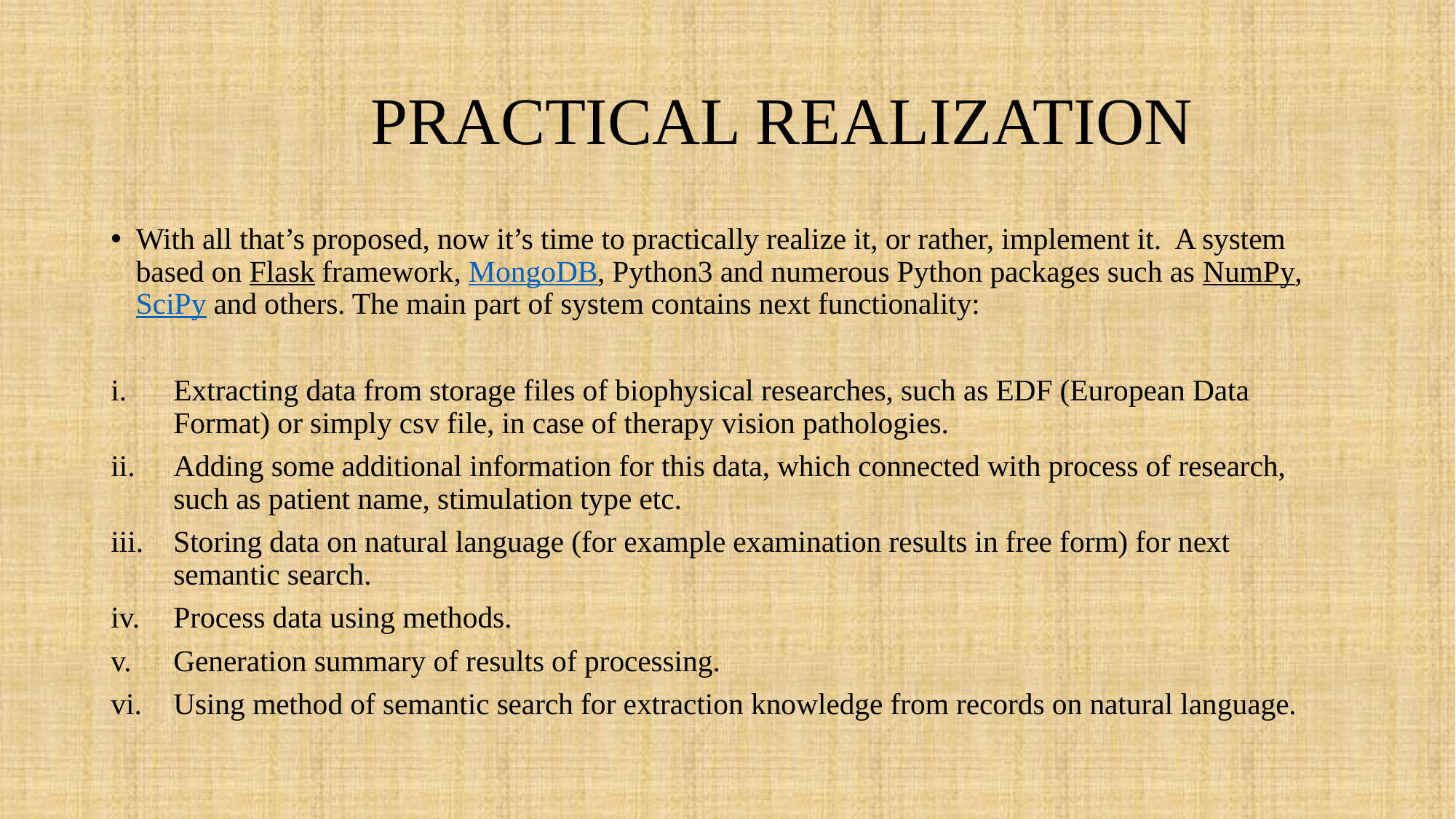

# PRACTICAL REALIZATION
With all that’s proposed, now it’s time to practically realize it, or rather, implement it.  A system based on Flask framework, MongoDB, Python3 and numerous Python packages such as NumPy, SciPy and others. The main part of system contains next functionality:

Extracting data from storage files of biophysical researches, such as EDF (European Data Format) or simply csv file, in case of therapy vision pathologies.
Adding some additional information for this data, which connected with process of research, such as patient name, stimulation type etc.
Storing data on natural language (for example examination results in free form) for next semantic search.
Process data using methods.
Generation summary of results of processing.
Using method of semantic search for extraction knowledge from records on natural language.